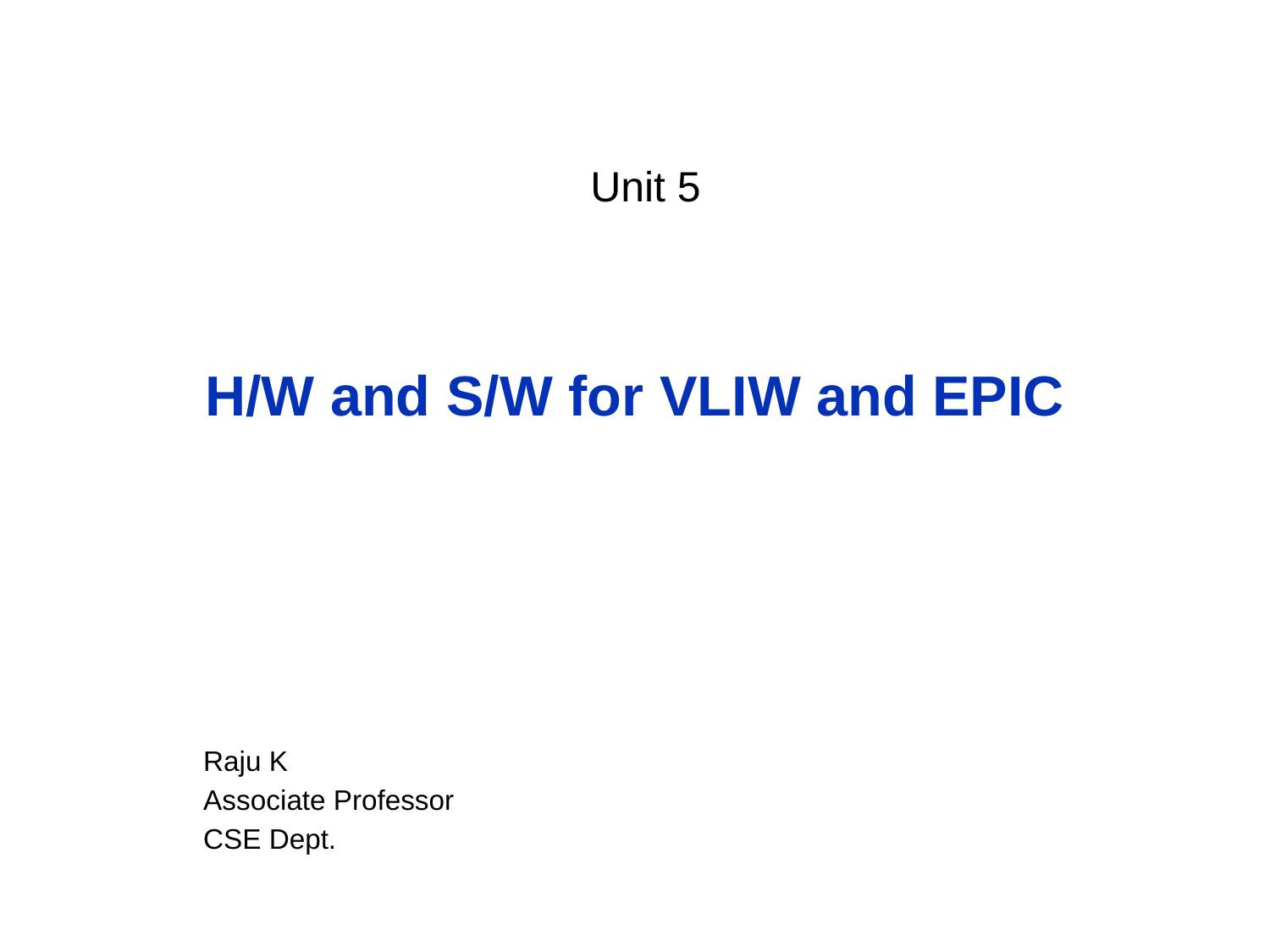

Unit 5

# H/W and S/W for VLIW and EPIC
Raju K
Associate Professor
CSE Dept.